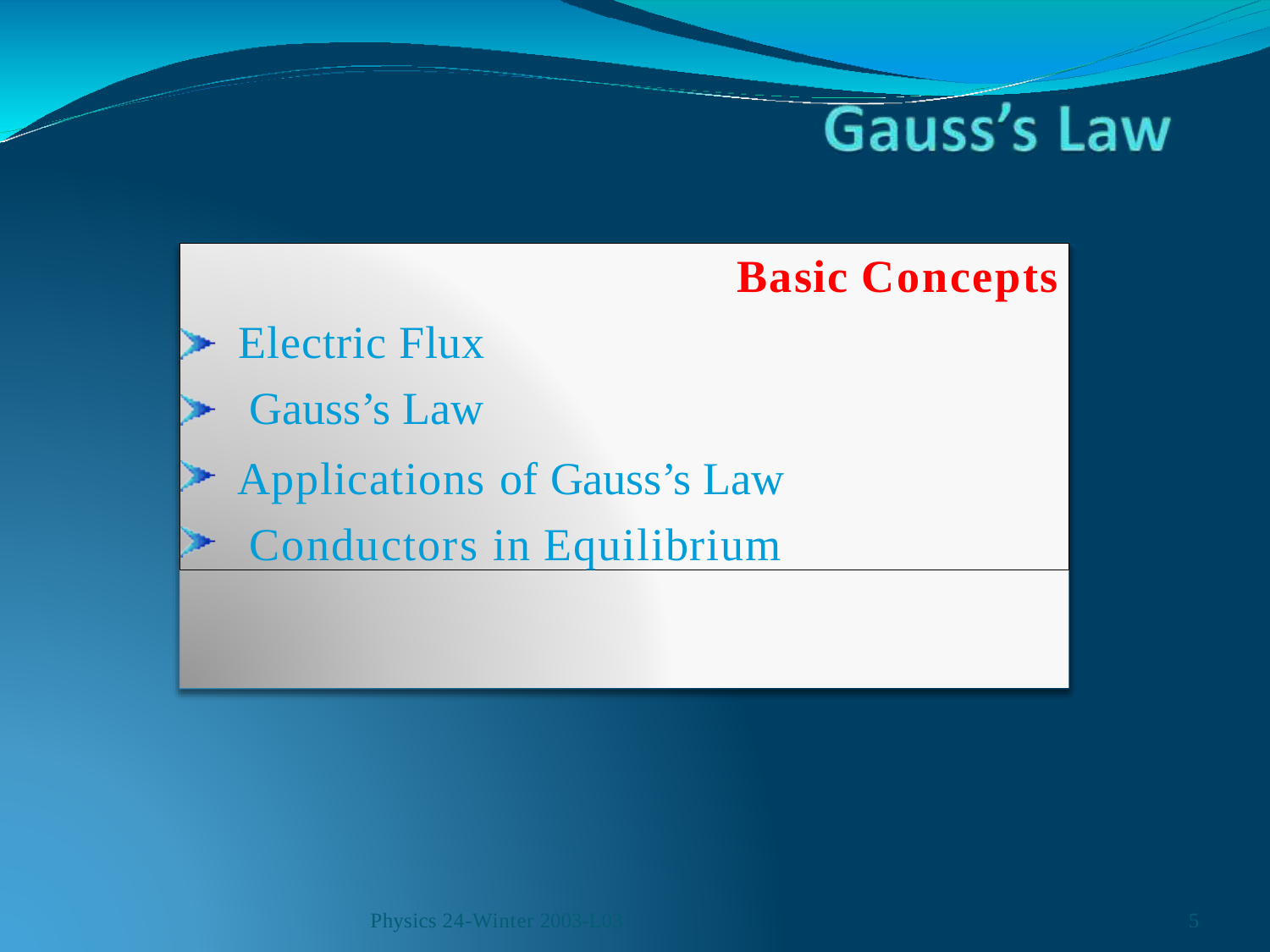

Basic Concepts
Electric Flux  Gauss’s Law
Applications of Gauss’s Law  Conductors in Equilibrium
Physics 24-Winter 2003-L03
5